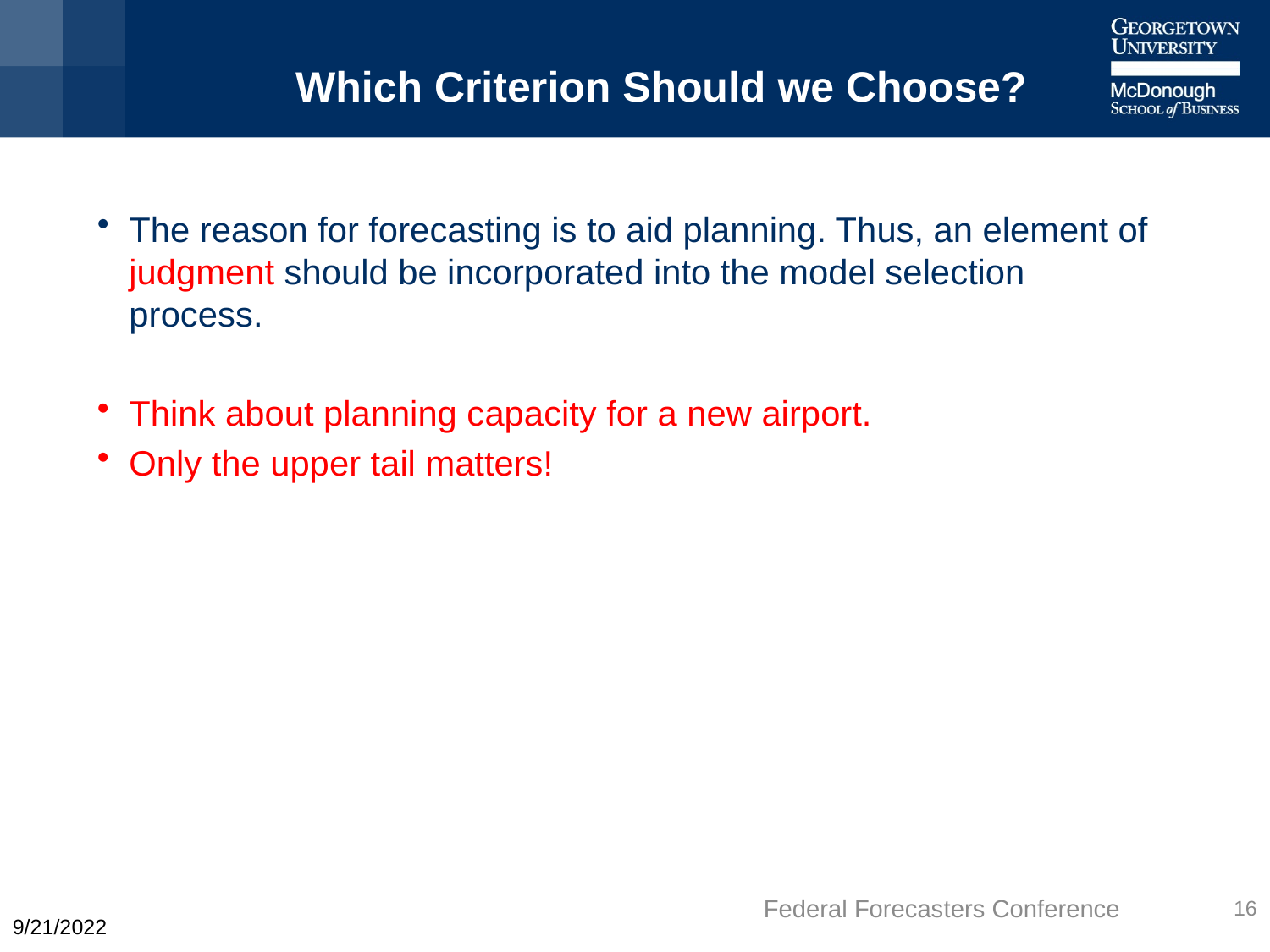

# Which Criterion Should we Choose?
The reason for forecasting is to aid planning. Thus, an element of judgment should be incorporated into the model selection process.

Think about planning capacity for a new airport.
Only the upper tail matters!

Federal Forecasters Conference
16
9/21/2022